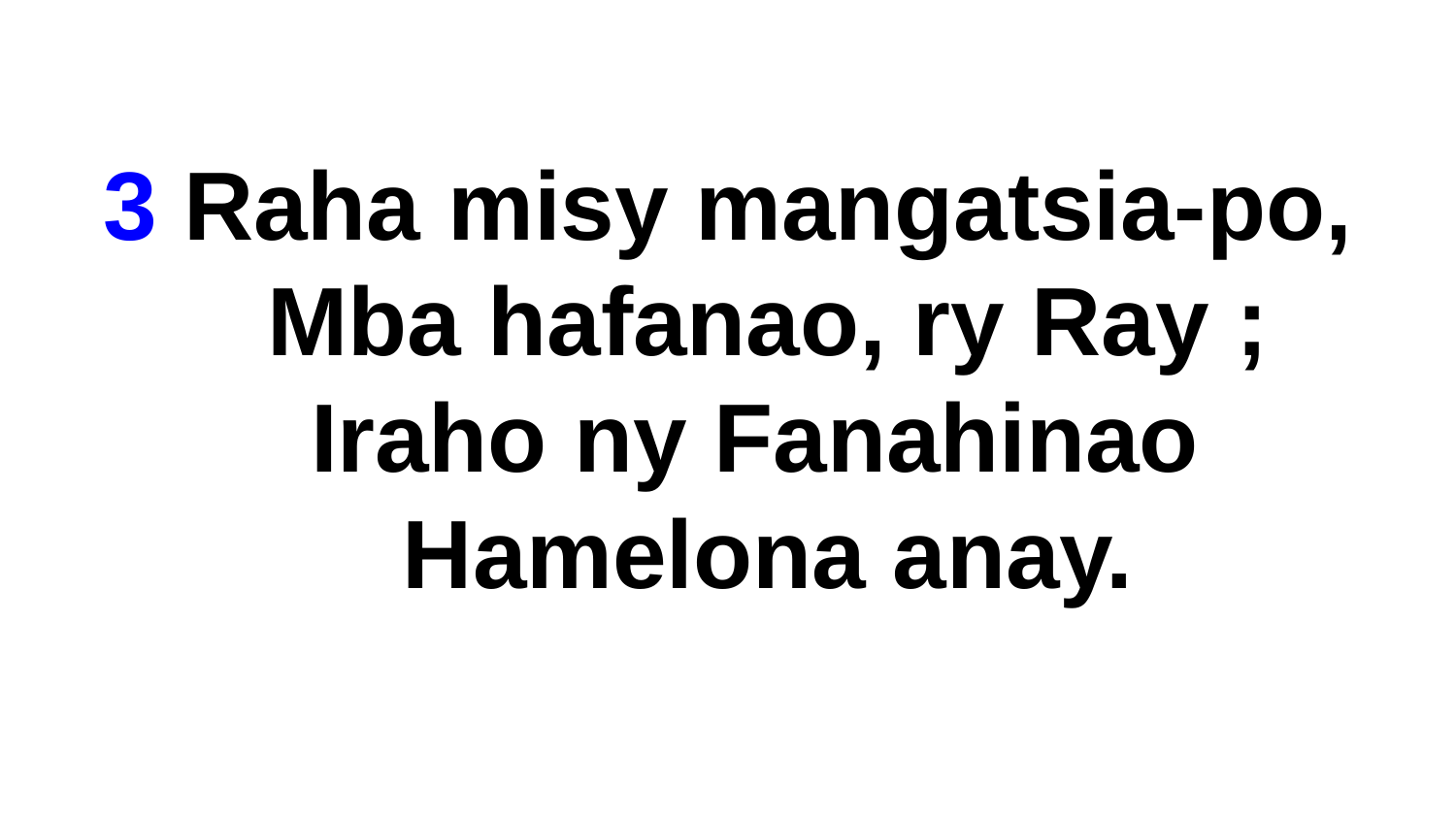

3 Raha misy mangatsia-po,
   Mba hafanao, ry Ray ;
  Iraho ny Fanahinao
   Hamelona anay.